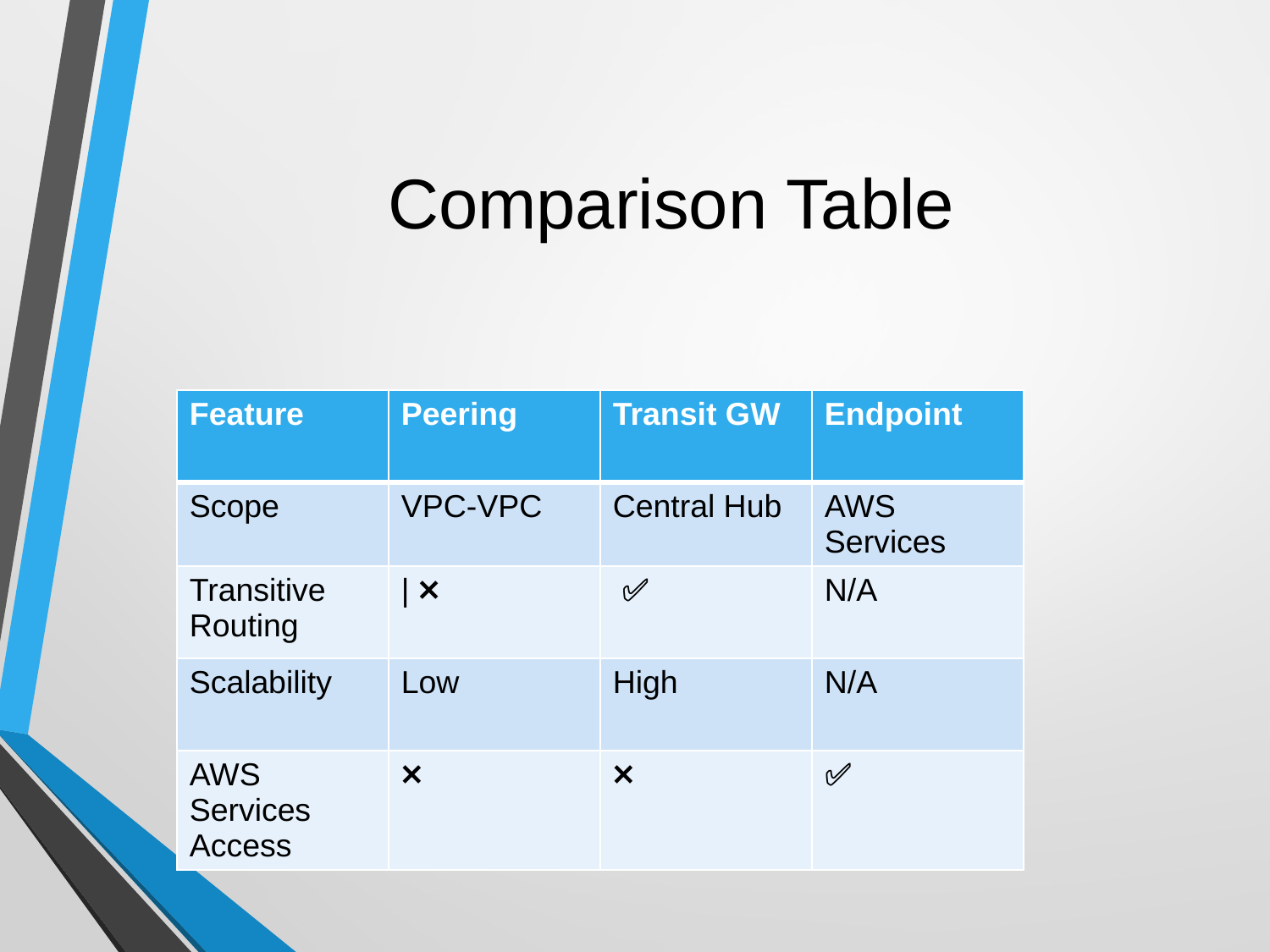

# Comparison Table
| Feature | Peering | Transit GW | Endpoint |
| --- | --- | --- | --- |
| Scope | VPC-VPC | Central Hub | AWS Services |
| Transitive Routing | | ❌ | ✅ | N/A |
| Scalability | Low | High | N/A |
| AWS Services Access | ❌ | ❌ | ✅ |